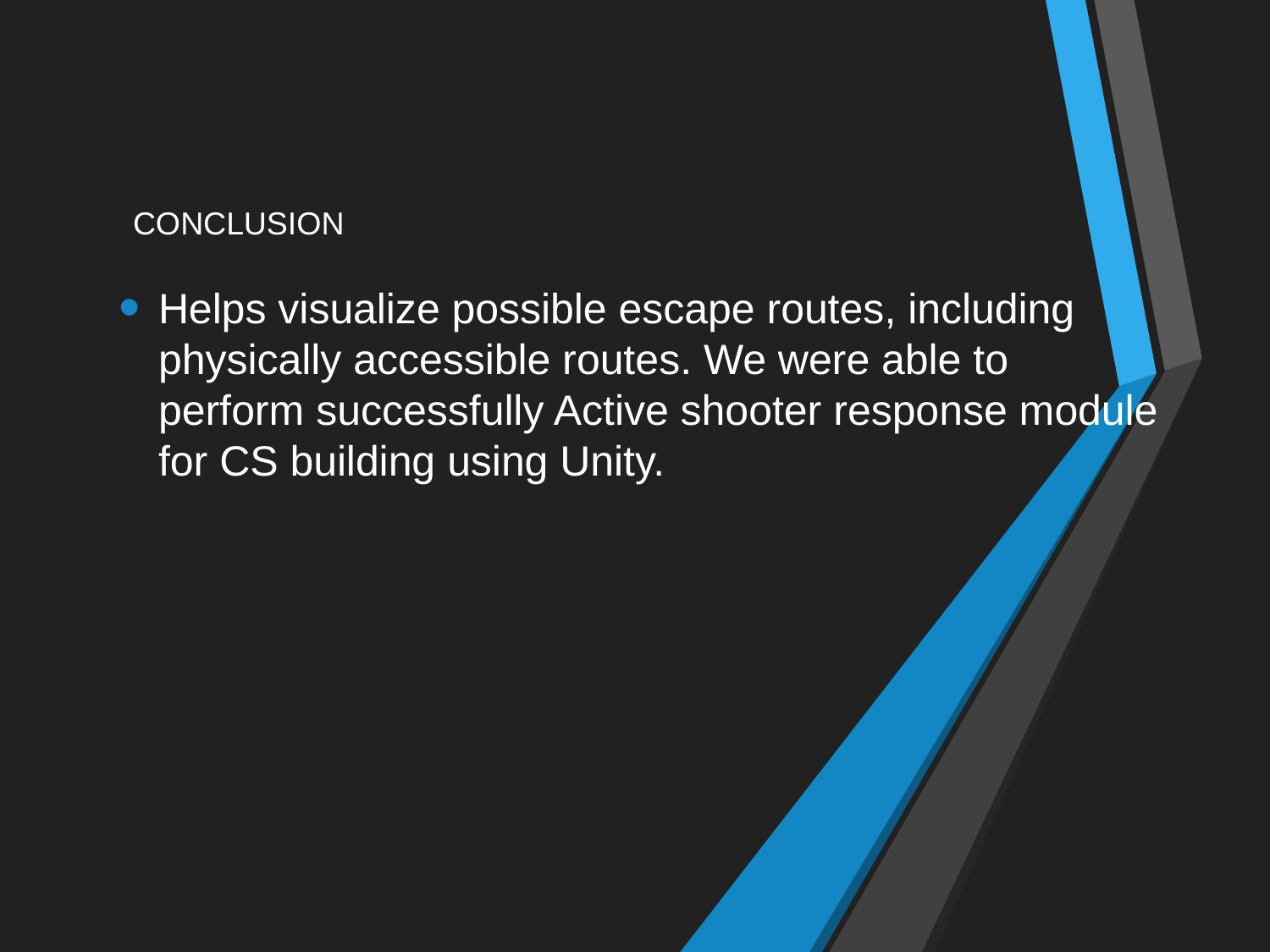

# CONCLUSION
Helps visualize possible escape routes, including physically accessible routes. We were able to perform successfully Active shooter response module for CS building using Unity.